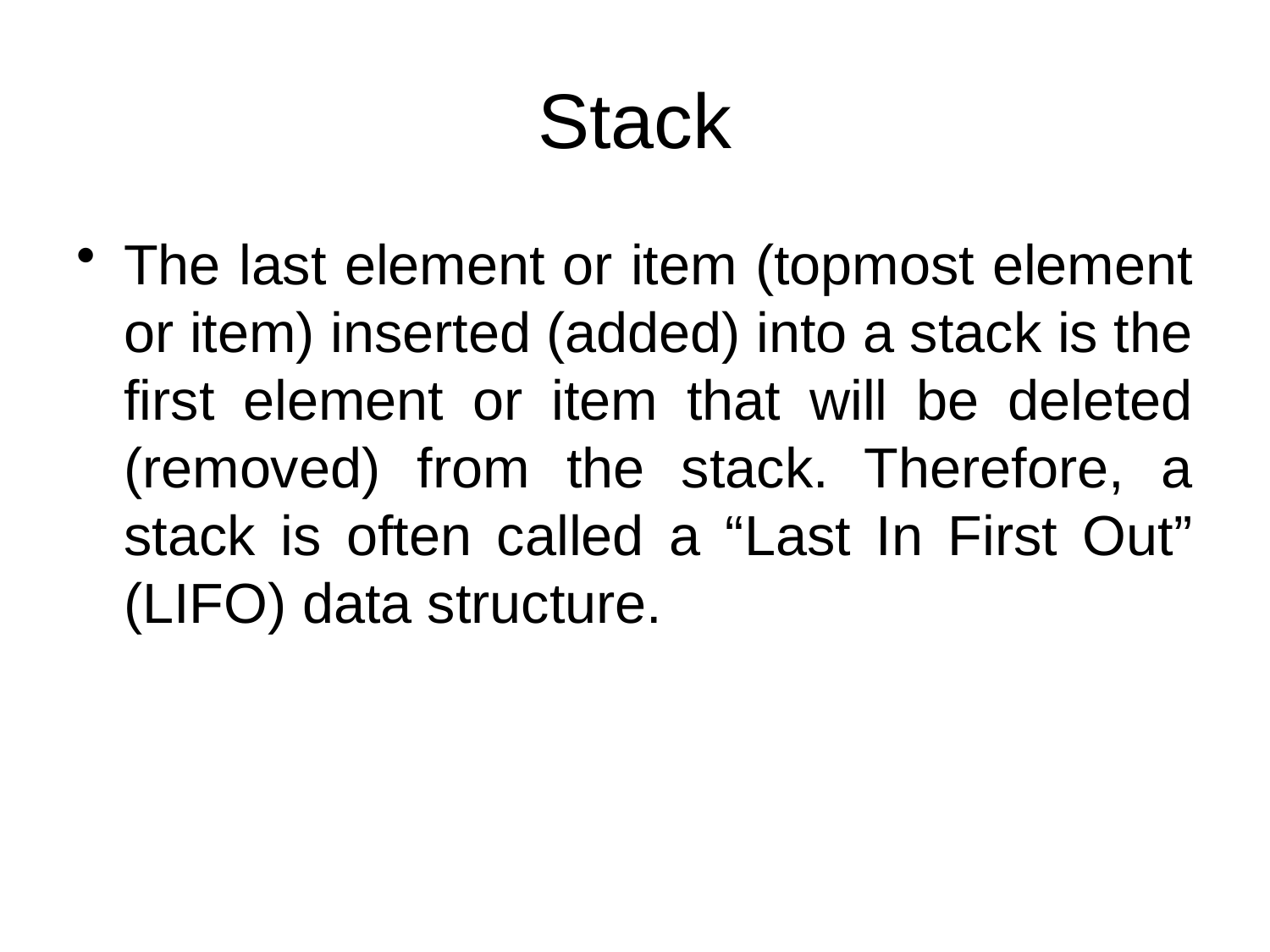

# Stack
The last element or item (topmost element or item) inserted (added) into a stack is the first element or item that will be deleted (removed) from the stack. Therefore, a stack is often called a “Last In First Out” (LIFO) data structure.